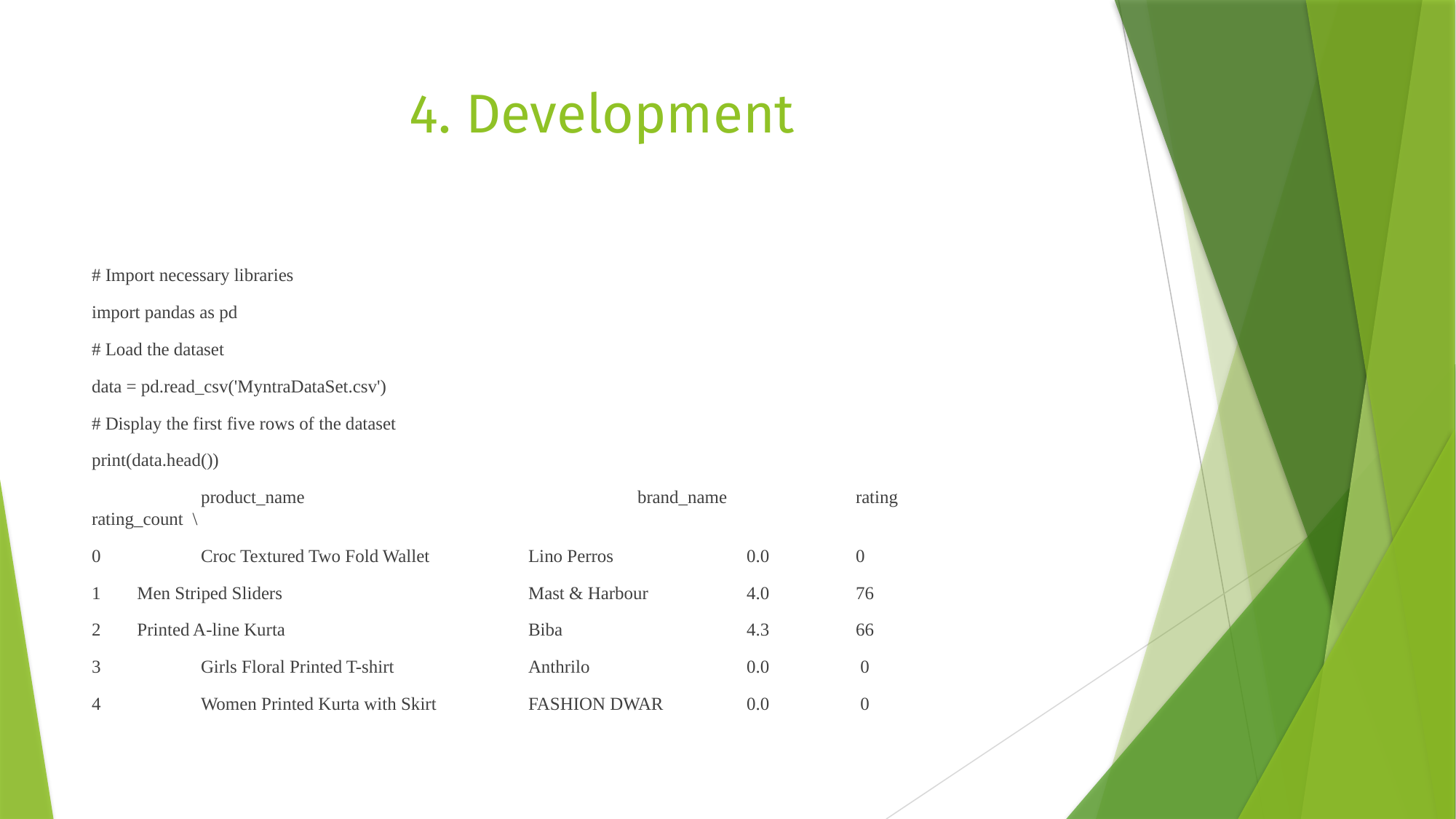

# 4. Development
# Import necessary libraries
import pandas as pd
# Load the dataset
data = pd.read_csv('MyntraDataSet.csv')
# Display the first five rows of the dataset
print(data.head())
 	product_name      			brand_name  	  	rating		rating_count  \
0  	Croc Textured Two Fold Wallet     	Lino Perros     	  	0.0             	0
1        Men Striped Sliders  			Mast & Harbour      	4.0            	76
2        Printed A-line Kurta            		Biba     		4.3            	66
3   	Girls Floral Printed T-shirt        	Anthrilo     		0.0            	 0
4  	Women Printed Kurta with Skirt    	FASHION DWAR   	0.0            	 0